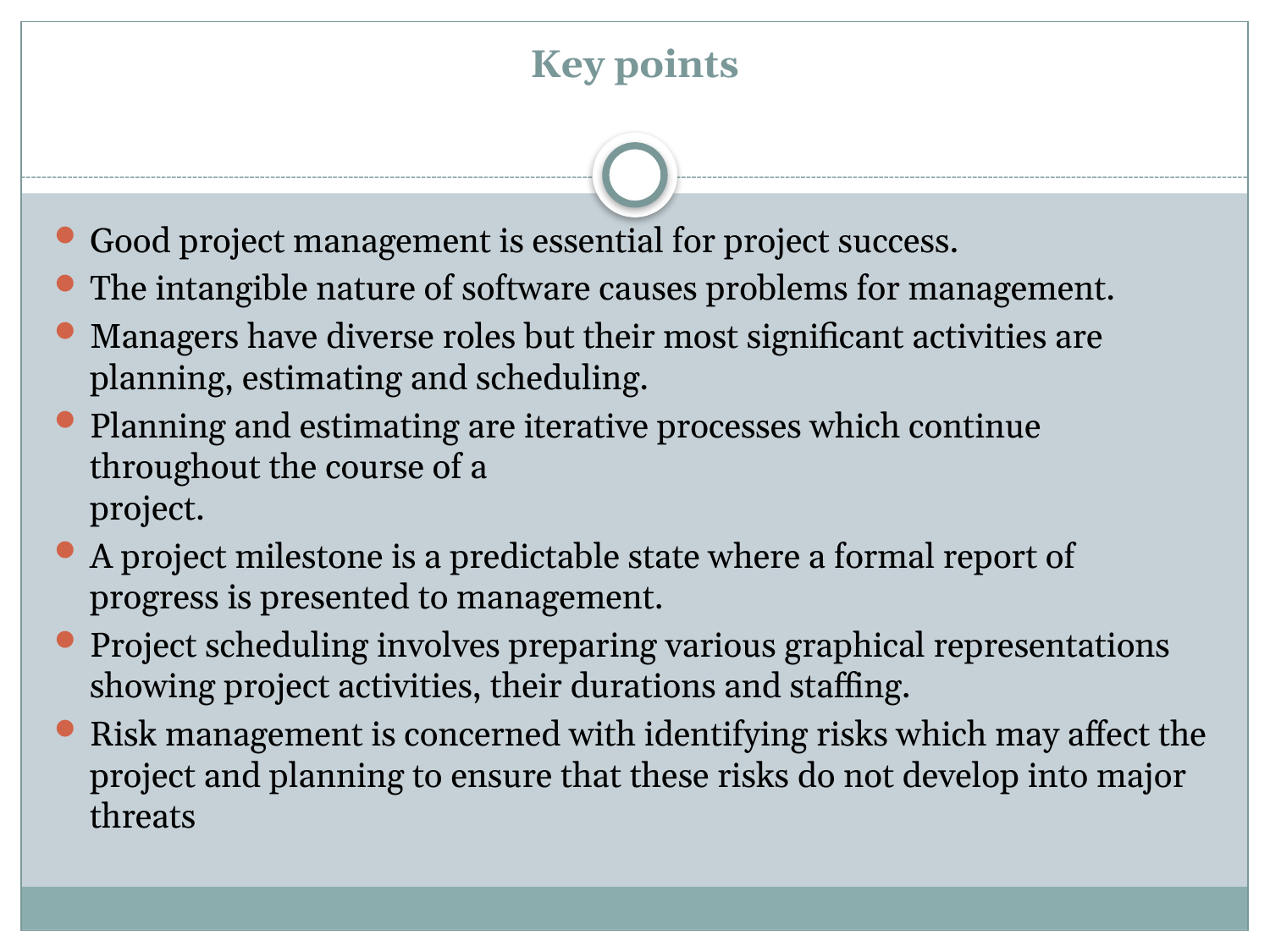

# Key points
Good project management is essential for project success.
The intangible nature of software causes problems for management.
Managers have diverse roles but their most significant activities are planning, estimating and scheduling.
Planning and estimating are iterative processes which continue throughout the course of a
project.
A project milestone is a predictable state where a formal report of progress is presented to management.
Project scheduling involves preparing various graphical representations showing project activities, their durations and staffing.
Risk management is concerned with identifying risks which may affect the project and planning to ensure that these risks do not develop into major threats